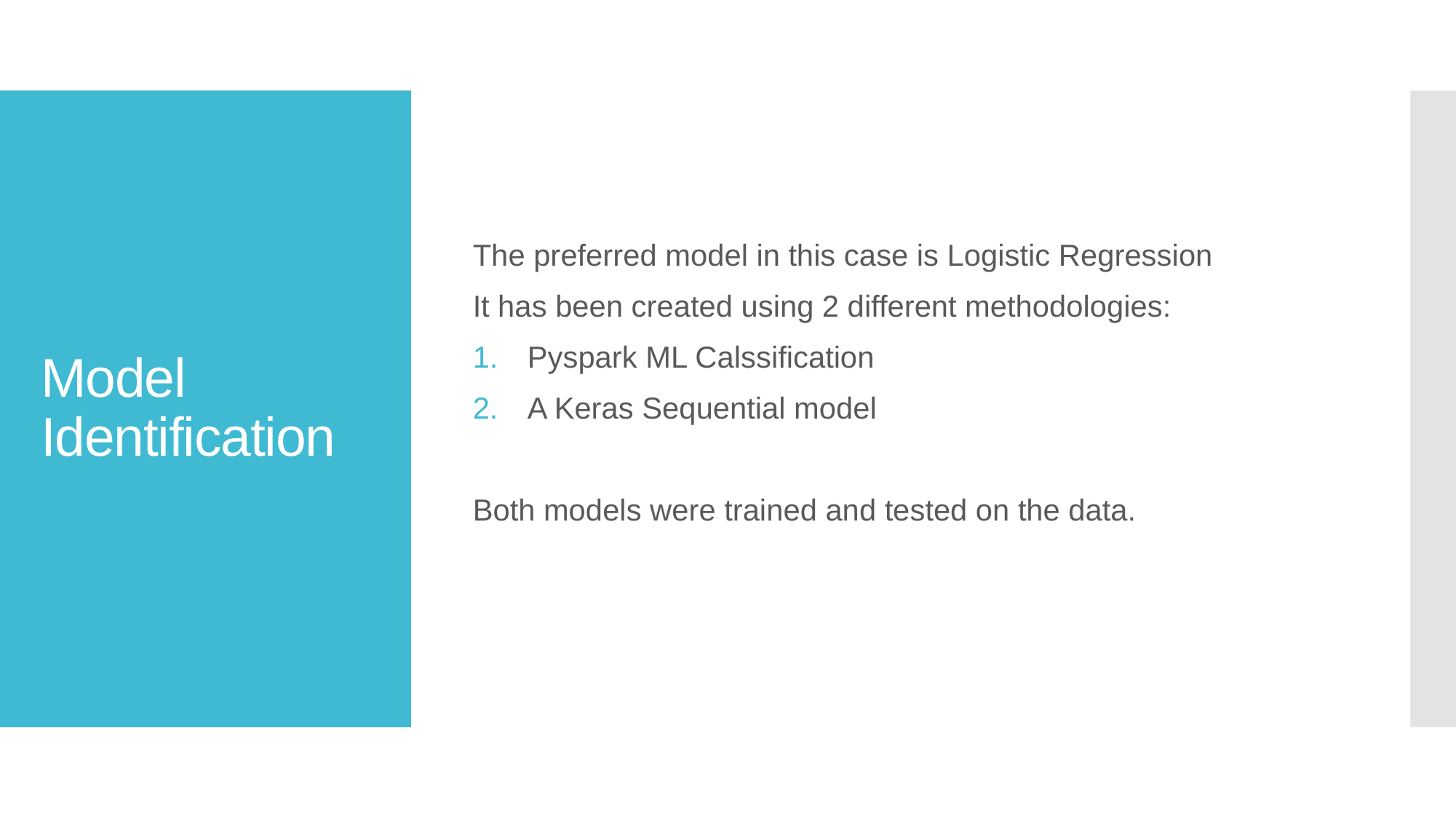

The preferred model in this case is Logistic Regression
It has been created using 2 different methodologies:
Pyspark ML Calssification
A Keras Sequential model

Both models were trained and tested on the data.

# Model Identification